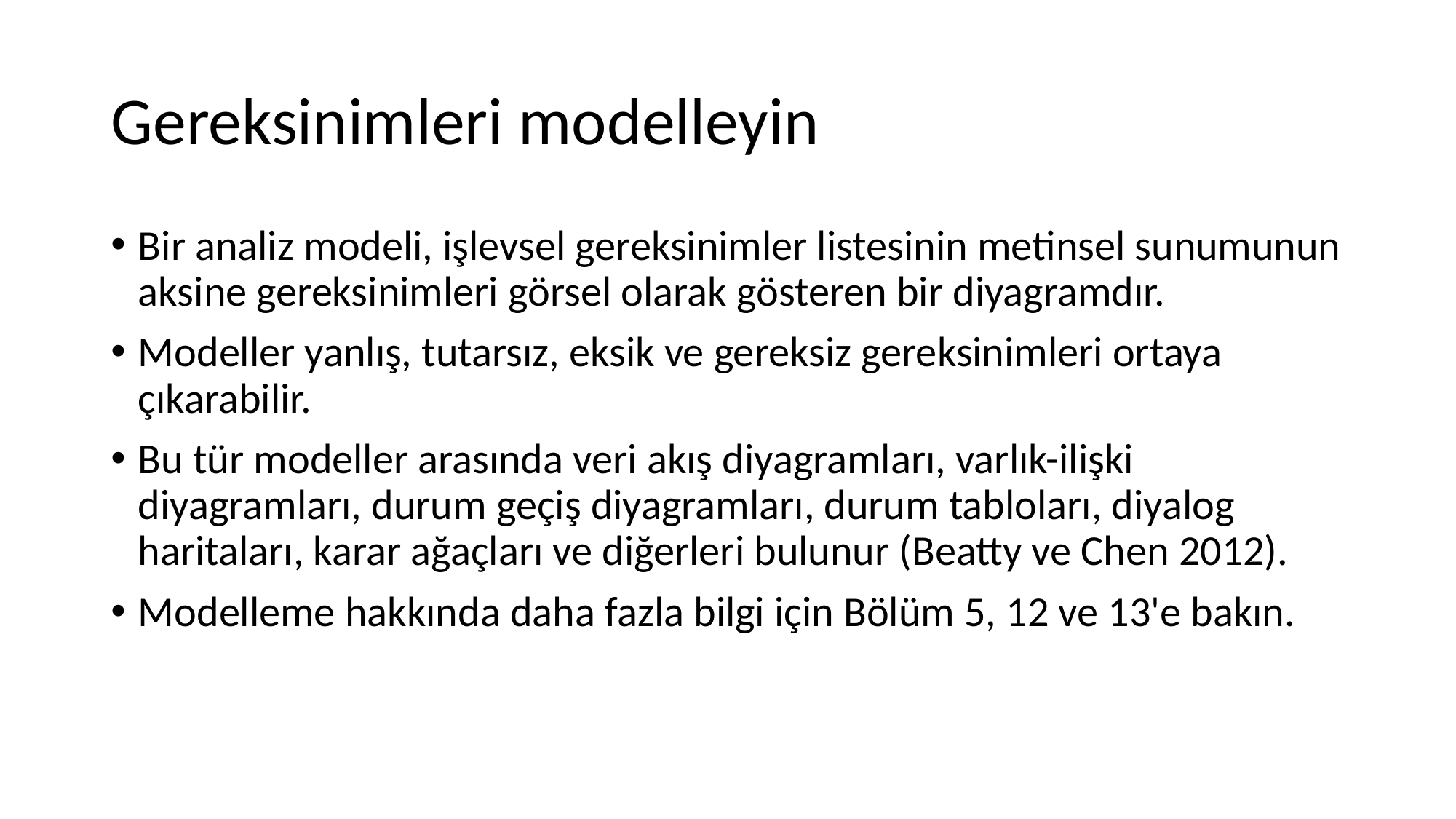

# Gereksinimleri modelleyin
Bir analiz modeli, işlevsel gereksinimler listesinin metinsel sunumunun aksine gereksinimleri görsel olarak gösteren bir diyagramdır.
Modeller yanlış, tutarsız, eksik ve gereksiz gereksinimleri ortaya çıkarabilir.
Bu tür modeller arasında veri akış diyagramları, varlık-ilişki diyagramları, durum geçiş diyagramları, durum tabloları, diyalog haritaları, karar ağaçları ve diğerleri bulunur (Beatty ve Chen 2012).
Modelleme hakkında daha fazla bilgi için Bölüm 5, 12 ve 13'e bakın.